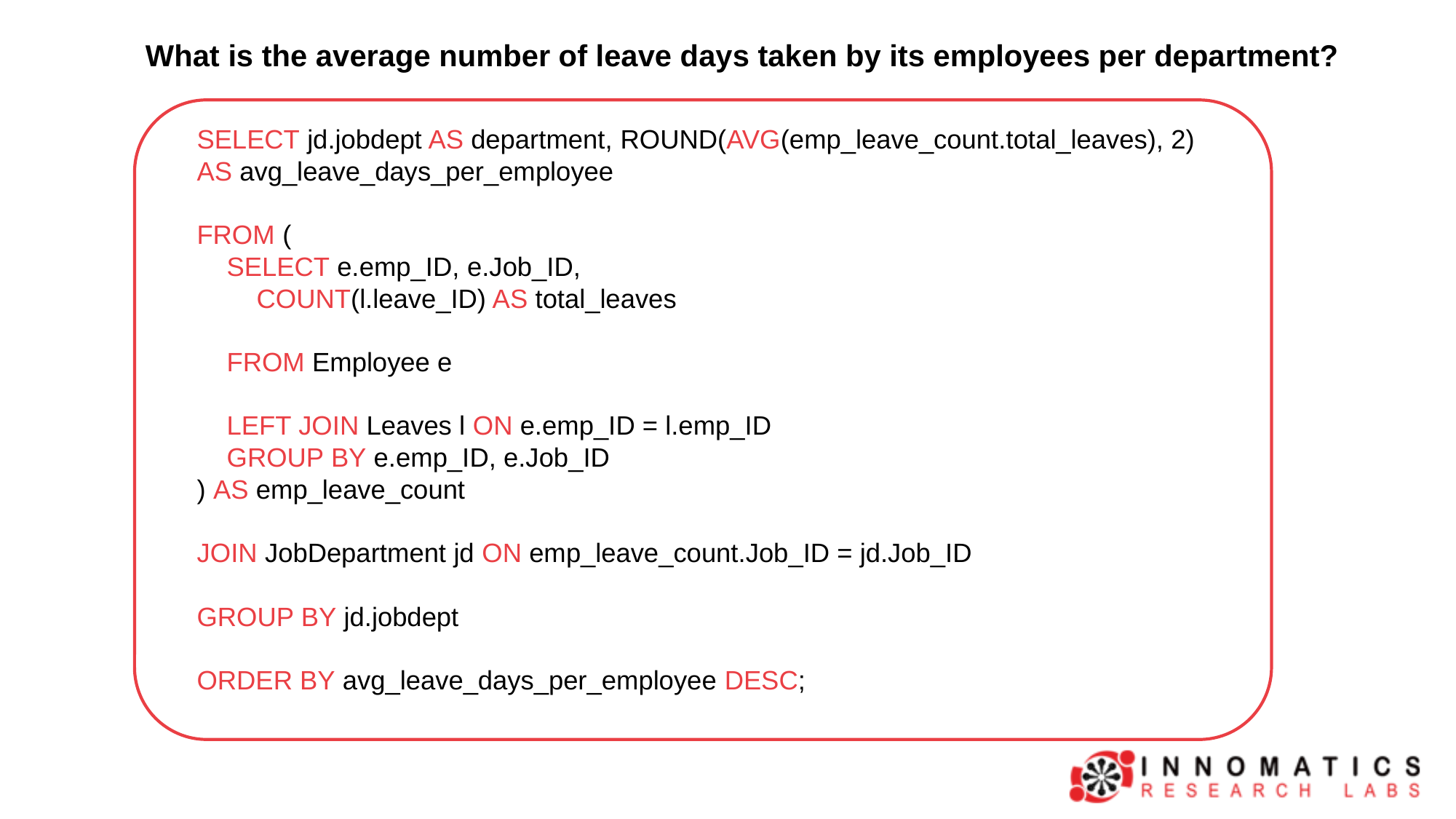

What is the average number of leave days taken by its employees per department?

SELECT jd.jobdept AS department, ROUND(AVG(emp_leave_count.total_leaves), 2) AS avg_leave_days_per_employee

FROM (
    SELECT e.emp_ID, e.Job_ID,
        COUNT(l.leave_ID) AS total_leaves

    FROM Employee e

    LEFT JOIN Leaves l ON e.emp_ID = l.emp_ID
    GROUP BY e.emp_ID, e.Job_ID
) AS emp_leave_count

JOIN JobDepartment jd ON emp_leave_count.Job_ID = jd.Job_ID

GROUP BY jd.jobdept

ORDER BY avg_leave_days_per_employee DESC;